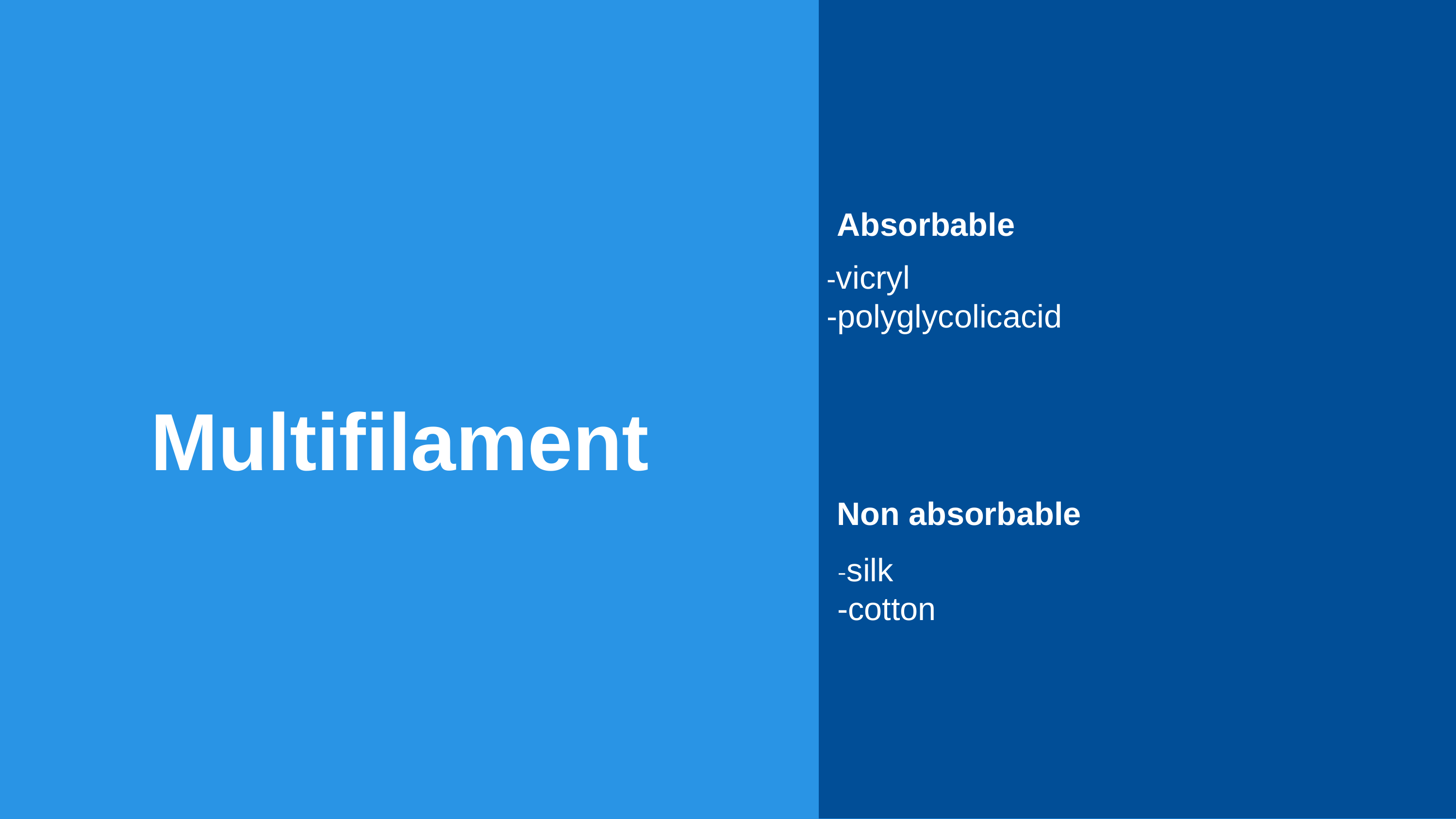

Absorbable
-vicryl
-polyglycolicacid
Multifilament

Non absorbable
-silk
-cotton